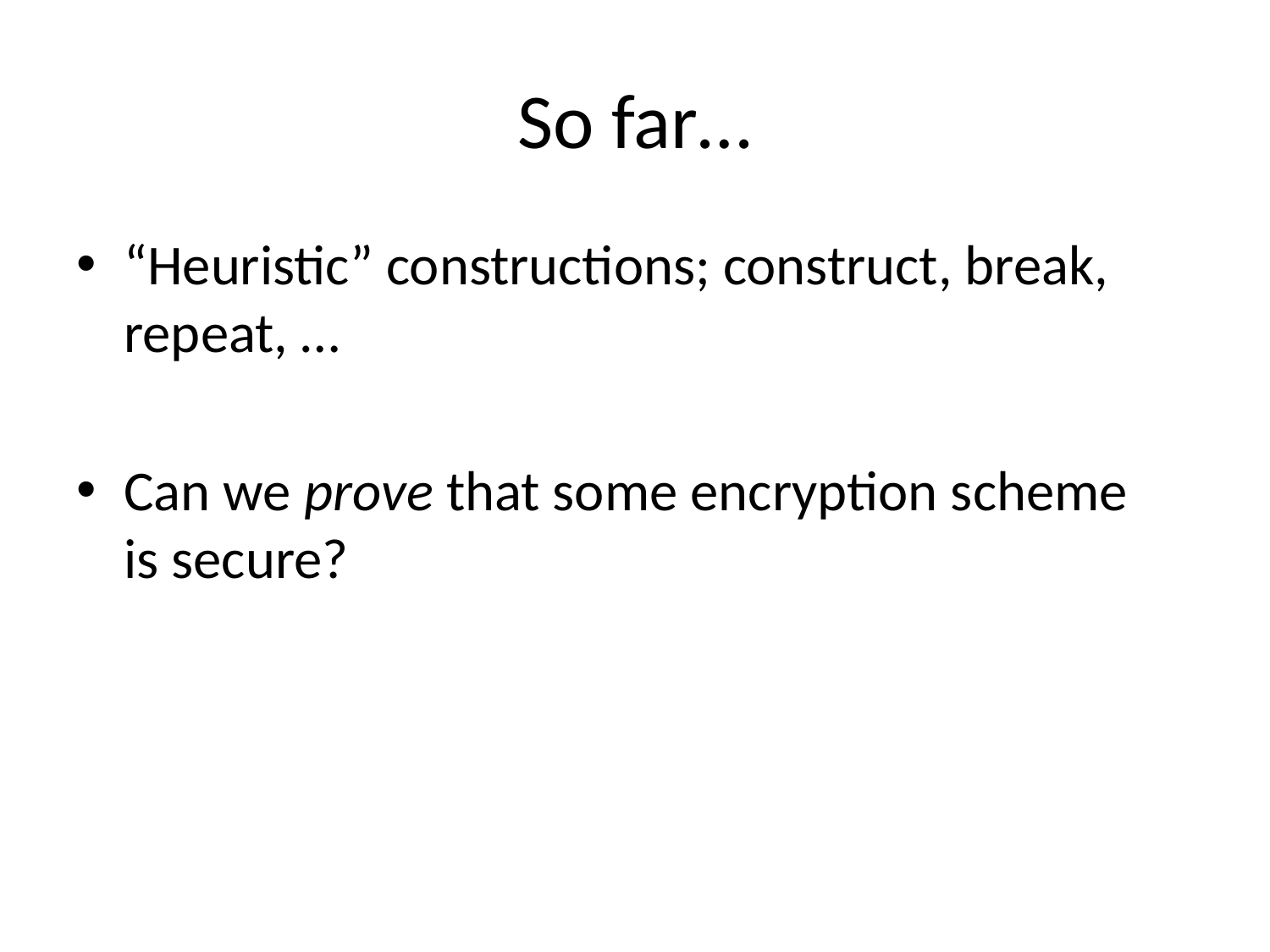

# So far…
“Heuristic” constructions; construct, break, repeat, …

Can we prove that some encryption scheme
is secure?